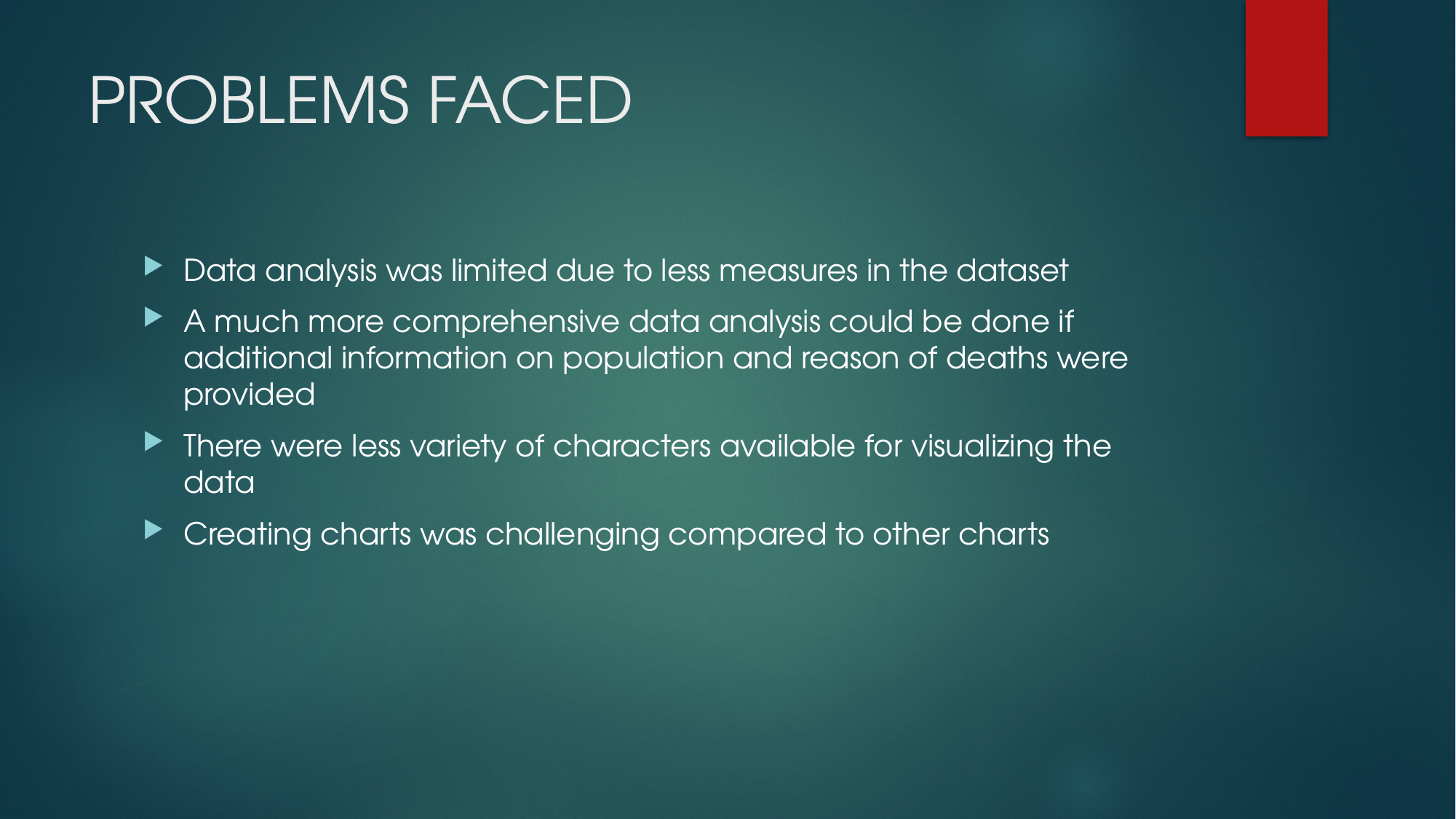

# PROBLEMS FACED
Data analysis was limited due to less measures in the dataset
A much more comprehensive data analysis could be done if additional information on population and reason of deaths were provided
There were less variety of characters available for visualizing the data
Creating charts was challenging compared to other charts